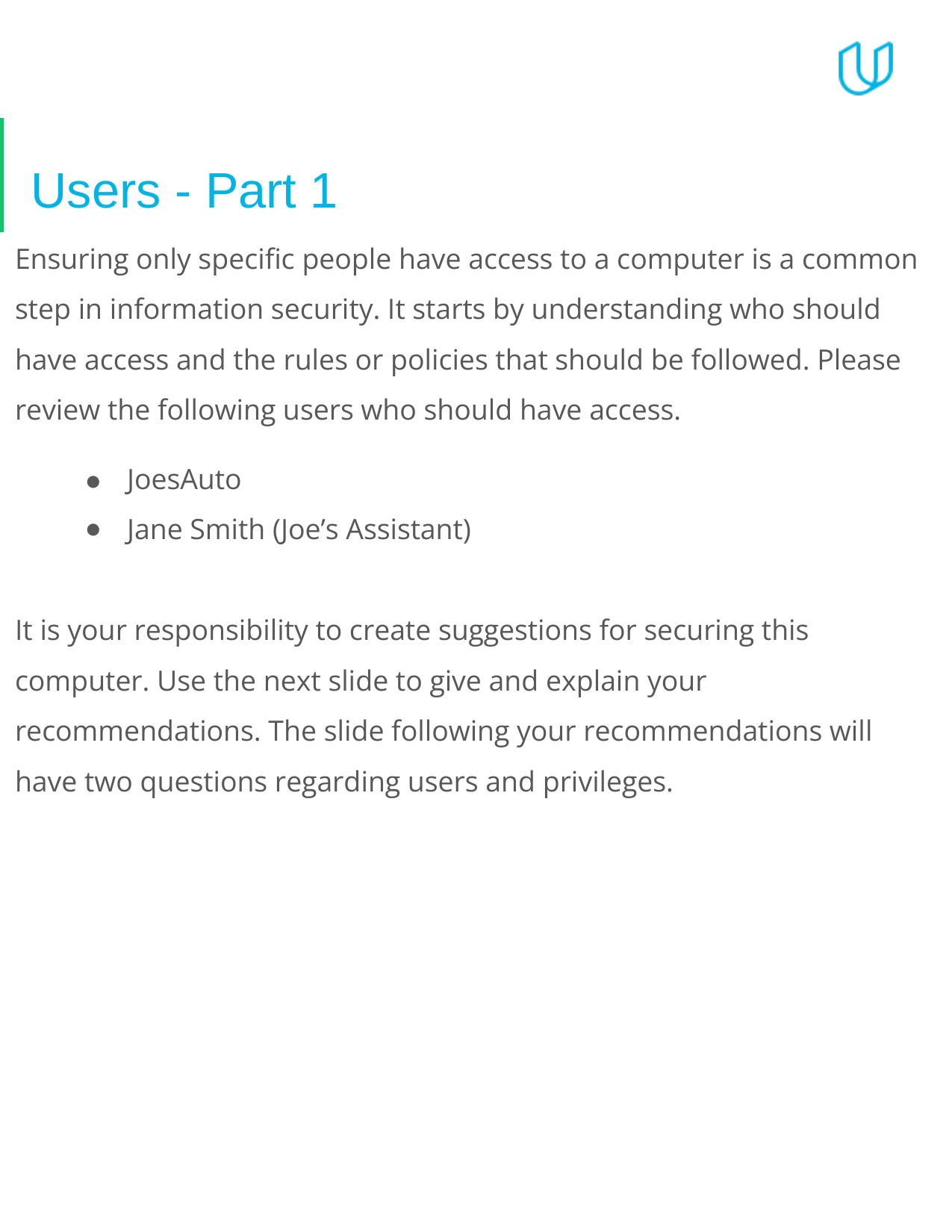

# Users - Part 1
Ensuring only specific people have access to a computer is a common step in information security. It starts by understanding who should have access and the rules or policies that should be followed. Please review the following users who should have access.
JoesAuto
Jane Smith (Joe’s Assistant)

It is your responsibility to create suggestions for securing this computer. Use the next slide to give and explain your recommendations. The slide following your recommendations will have two questions regarding users and privileges.